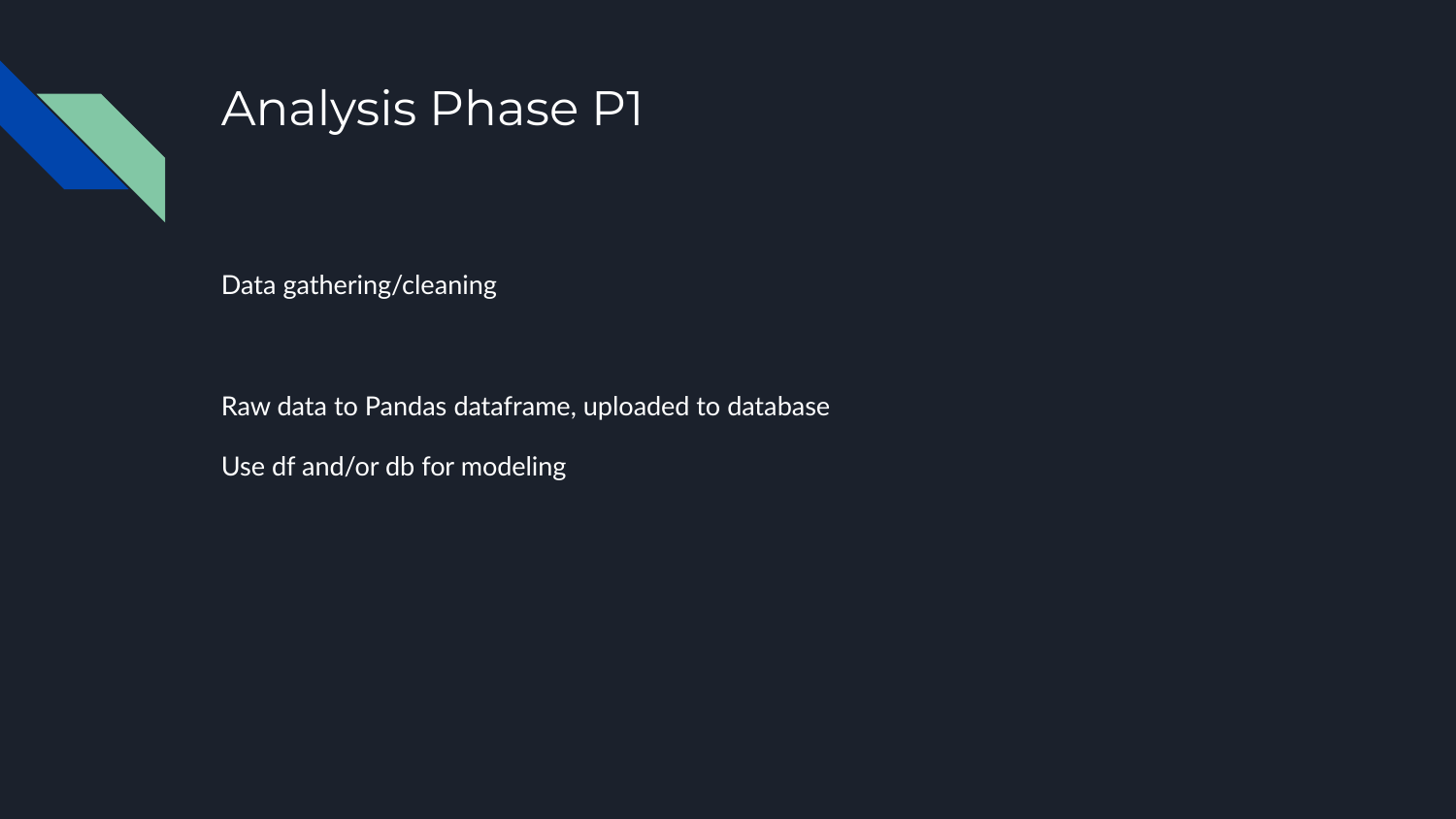

# Analysis Phase P1
Data gathering/cleaning

Raw data to Pandas dataframe, uploaded to database
Use df and/or db for modeling